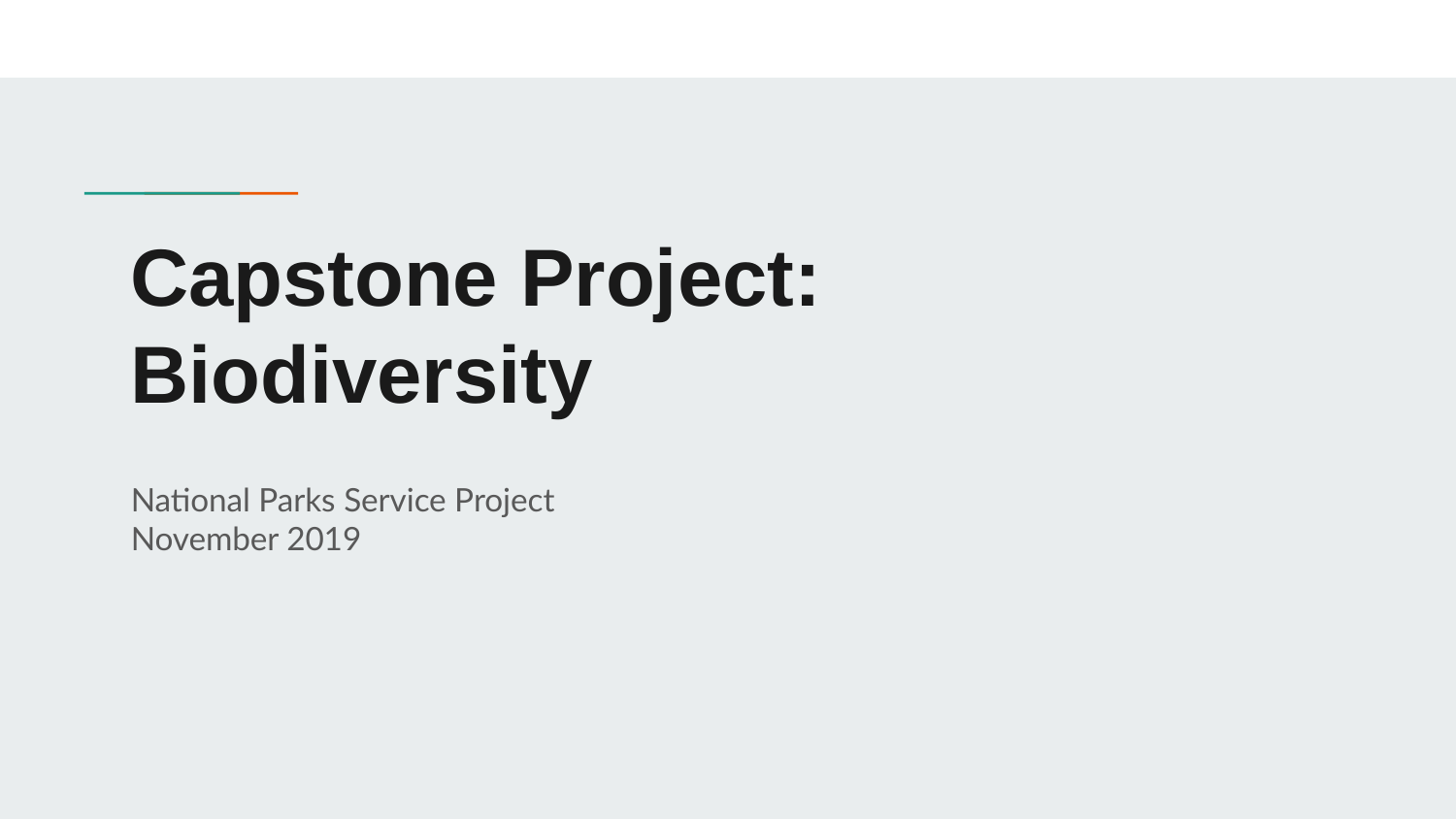

# Capstone Project: Biodiversity
National Parks Service Project
November 2019